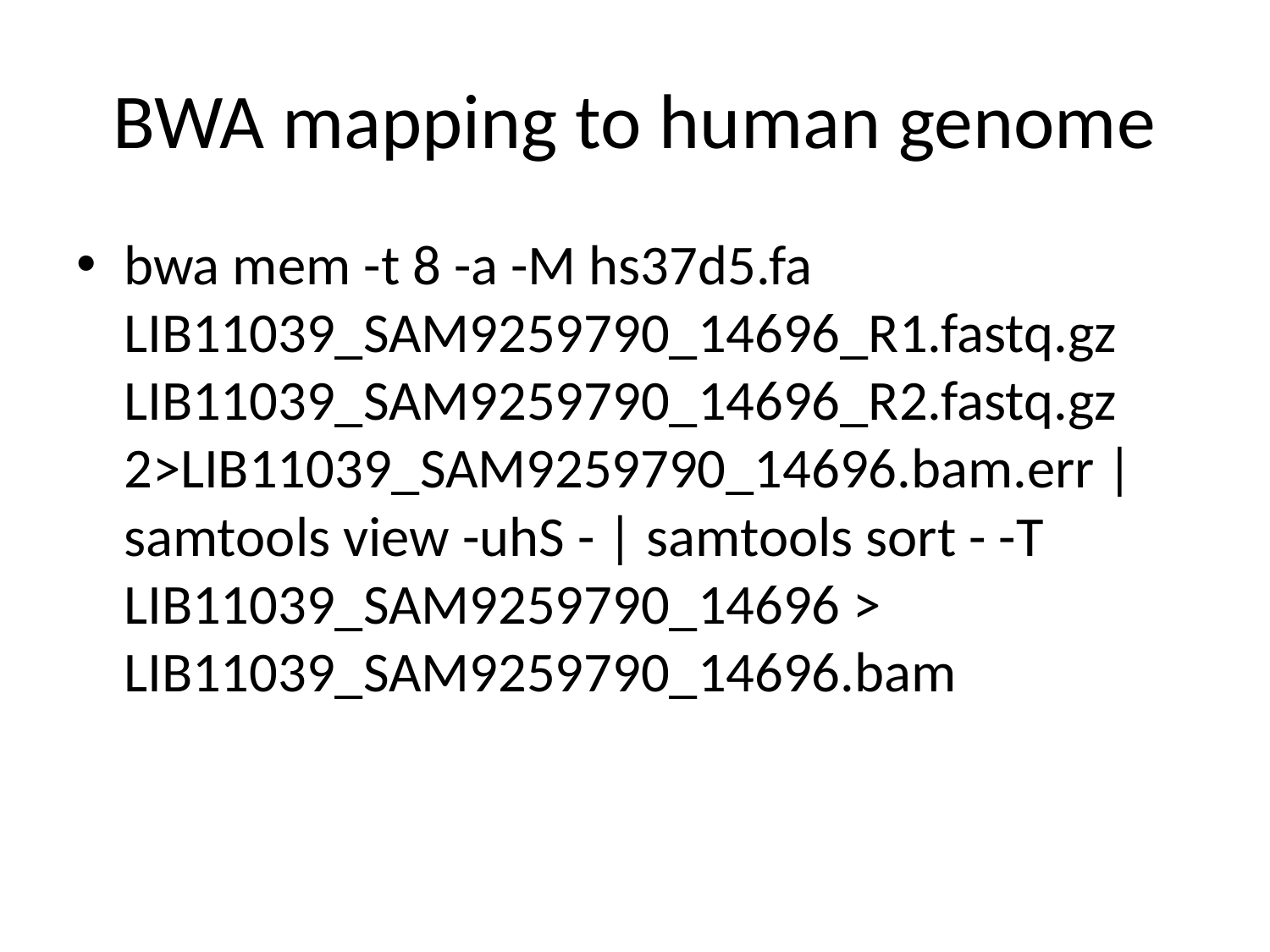

# BWA mapping to human genome
bwa mem -t 8 -a -M hs37d5.fa LIB11039_SAM9259790_14696_R1.fastq.gz LIB11039_SAM9259790_14696_R2.fastq.gz 2>LIB11039_SAM9259790_14696.bam.err | samtools view -uhS - | samtools sort - -T LIB11039_SAM9259790_14696 > LIB11039_SAM9259790_14696.bam